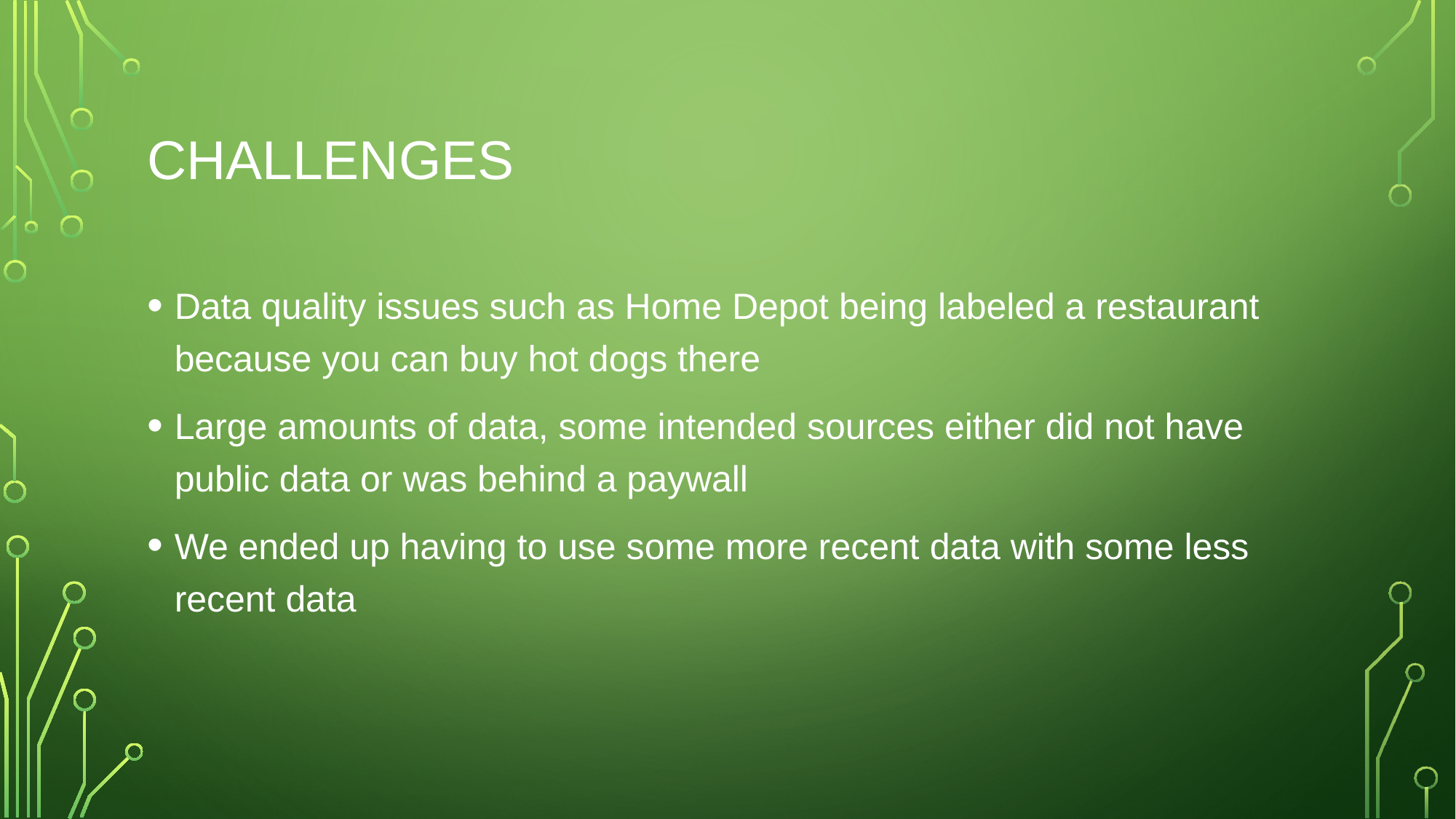

# Challenges
Data quality issues such as Home Depot being labeled a restaurant because you can buy hot dogs there
Large amounts of data, some intended sources either did not have public data or was behind a paywall
We ended up having to use some more recent data with some less recent data